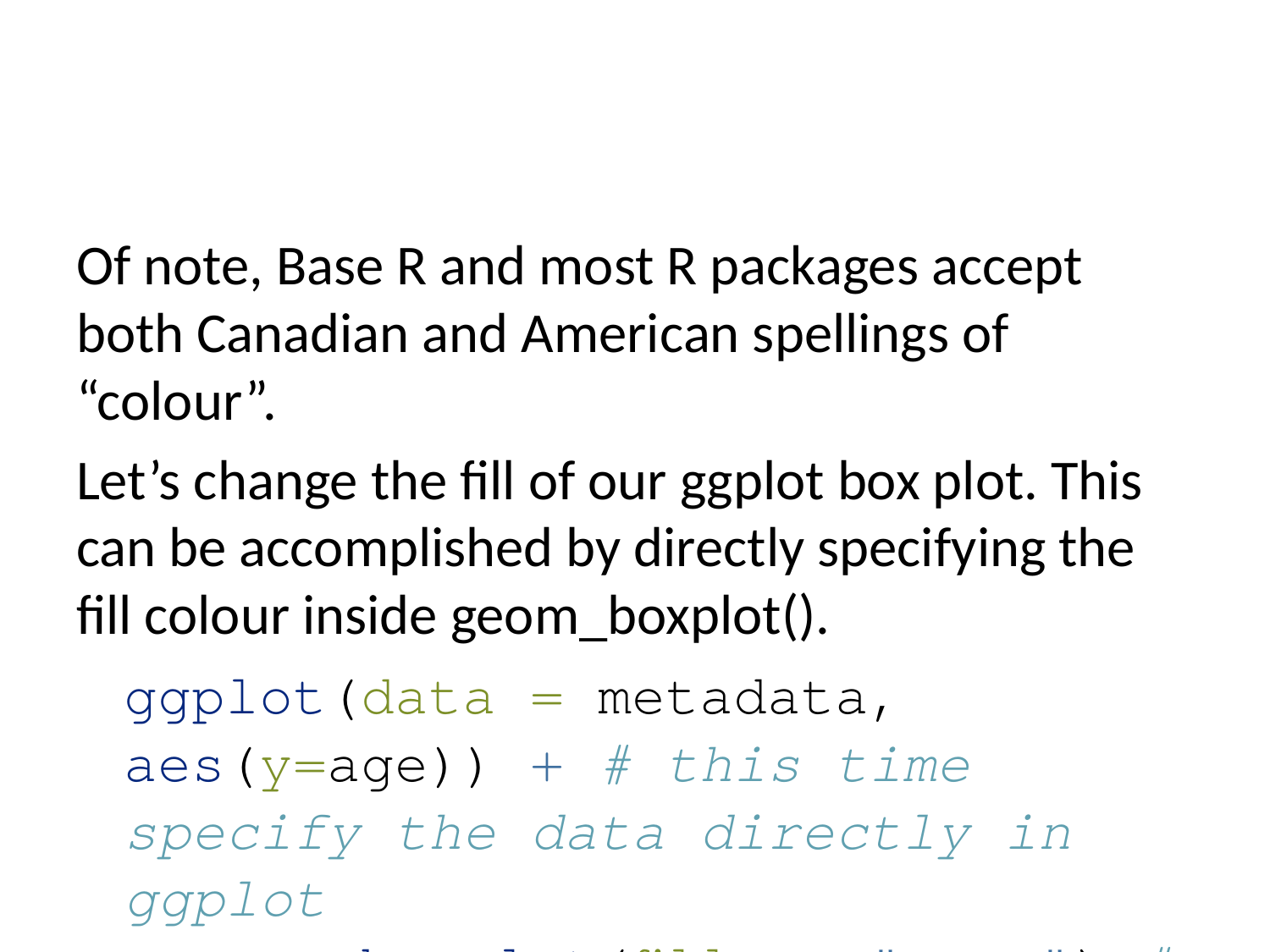

Of note, Base R and most R packages accept both Canadian and American spellings of “colour”.
Let’s change the fill of our ggplot box plot. This can be accomplished by directly specifying the fill colour inside geom_boxplot().
ggplot(data = metadata, aes(y=age)) + # this time specify the data directly in ggplot
  geom_boxplot(fill  = "grey") # changes to plot aesthetics can be directly specified in the geom